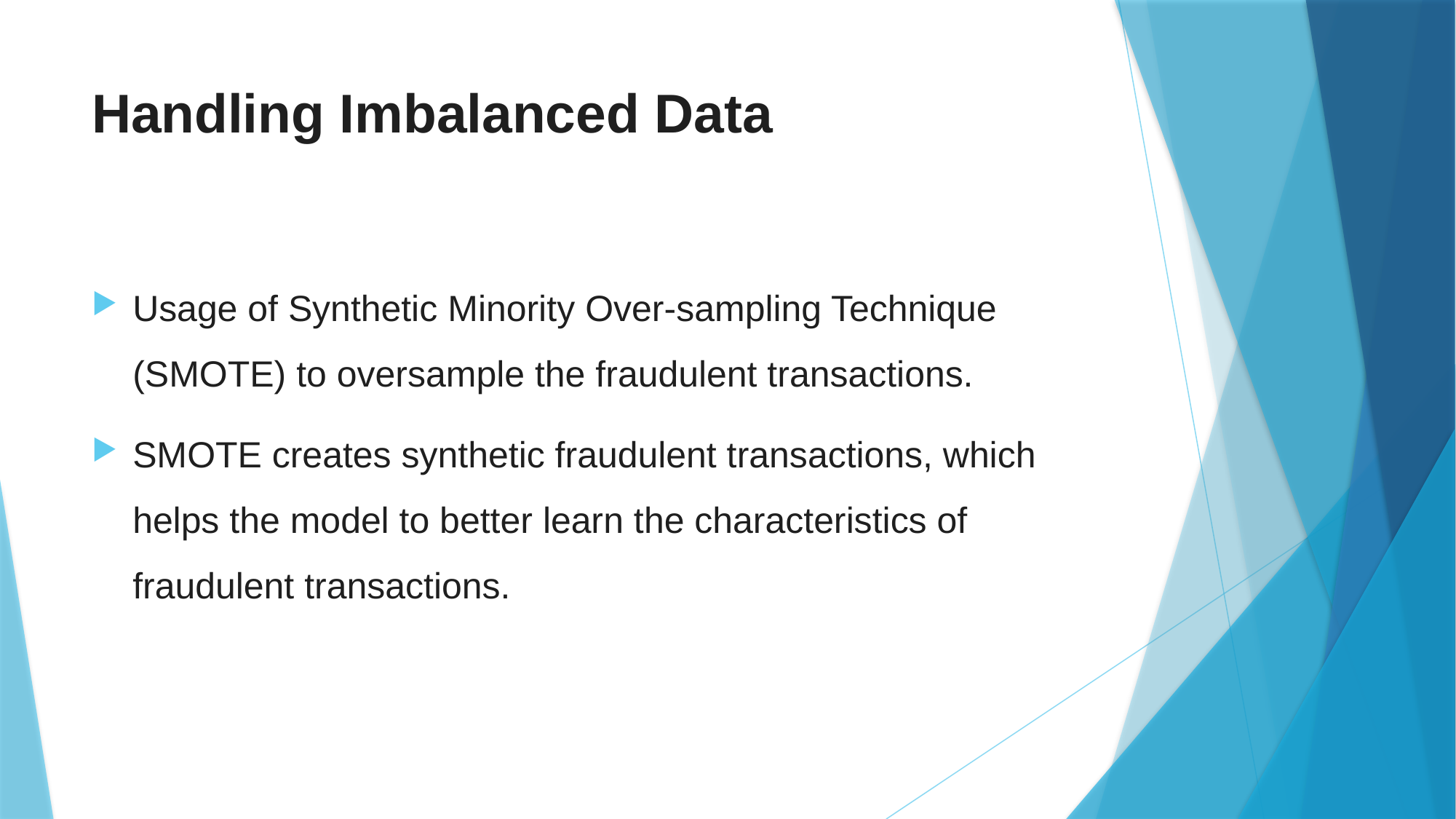

# Handling Imbalanced Data
Usage of Synthetic Minority Over-sampling Technique (SMOTE) to oversample the fraudulent transactions.
SMOTE creates synthetic fraudulent transactions, which helps the model to better learn the characteristics of fraudulent transactions.